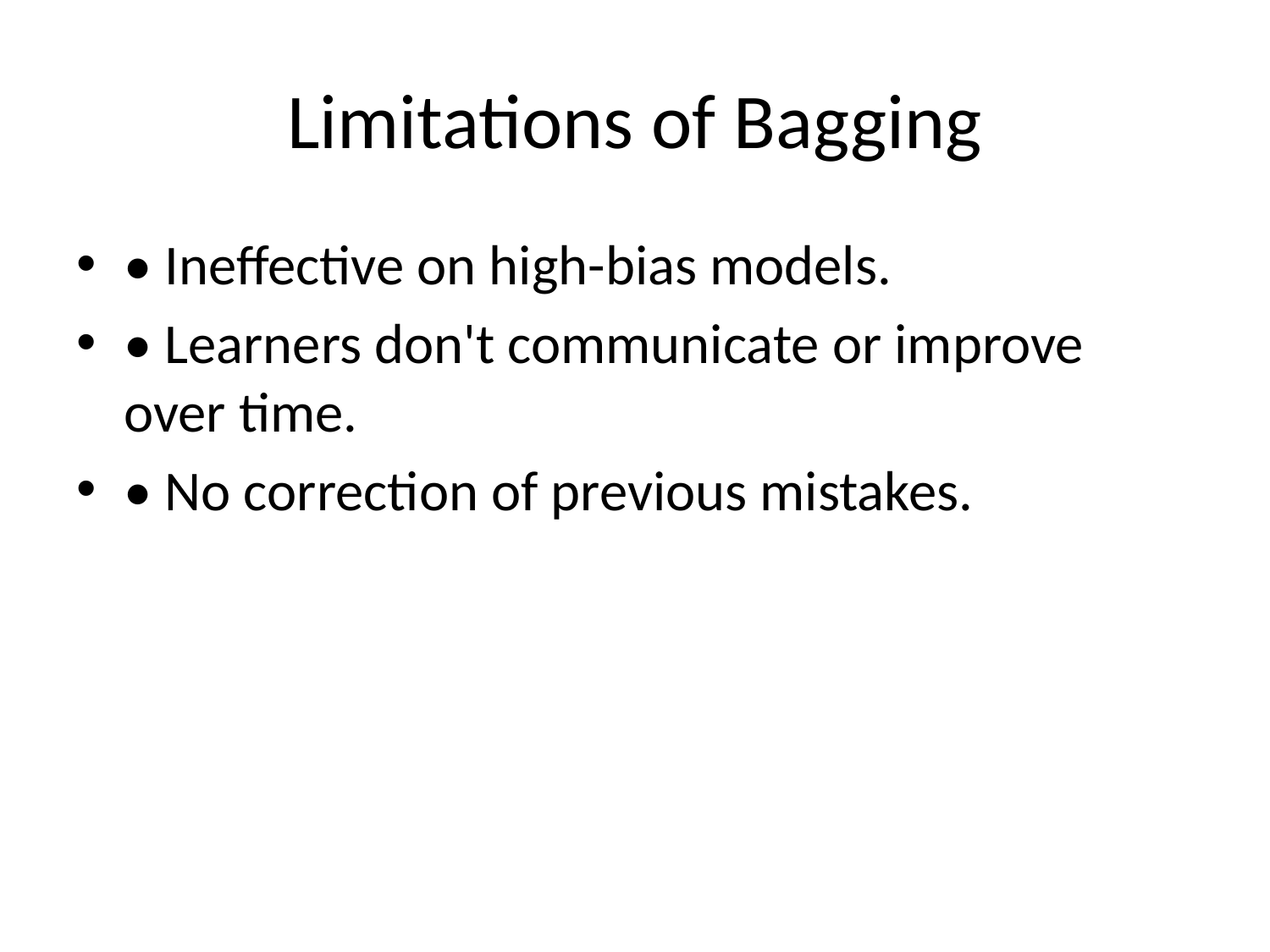

# Limitations of Bagging
• Ineffective on high-bias models.
• Learners don't communicate or improve over time.
• No correction of previous mistakes.